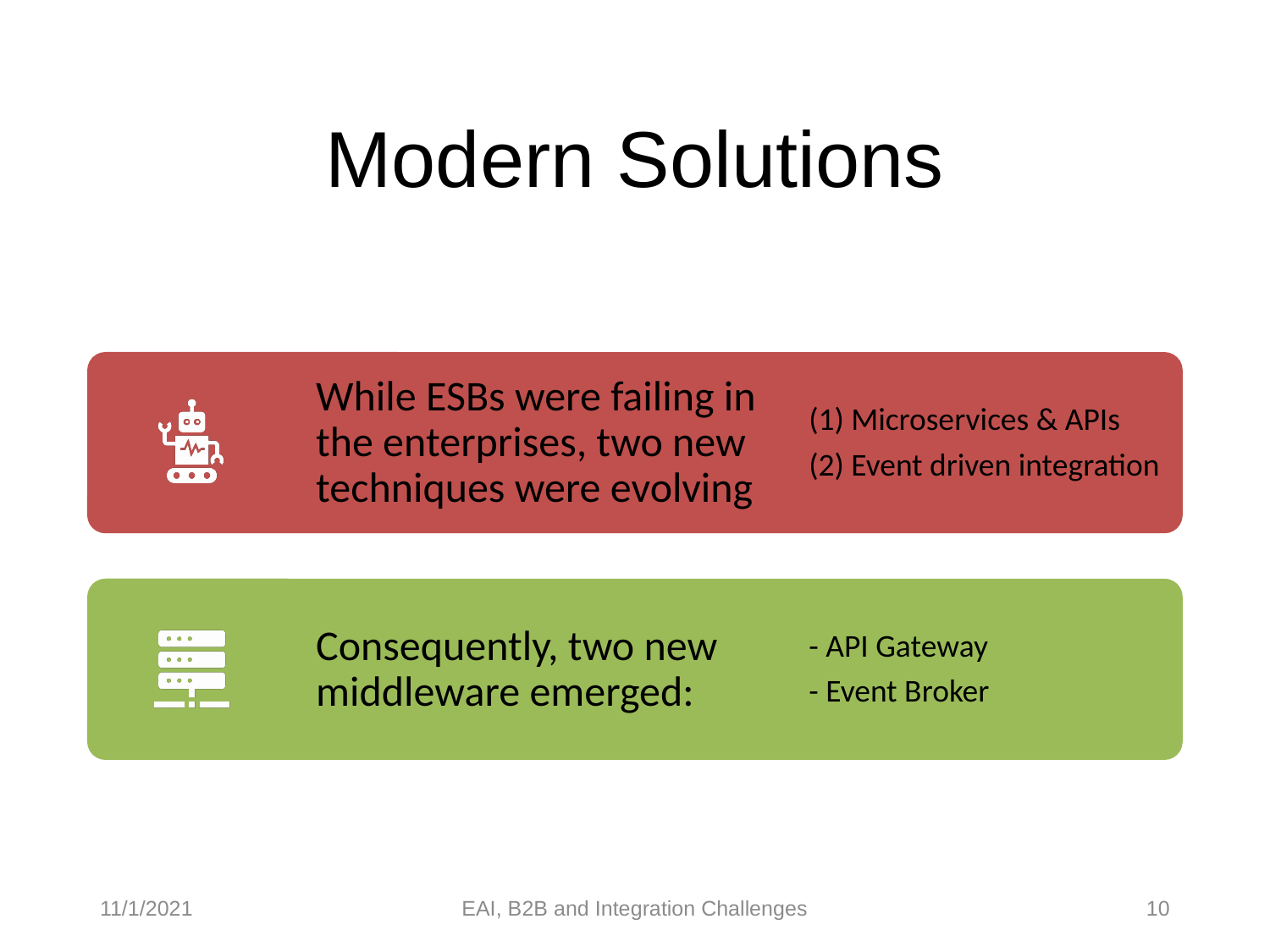

# Modern Solutions
While ESBs were failing in the enterprises, two new techniques were evolving
(1) Microservices & APIs
(2) Event driven integration
Consequently, two new middleware emerged:
- API Gateway
- Event Broker
11/1/2021
EAI, B2B and Integration Challenges
10